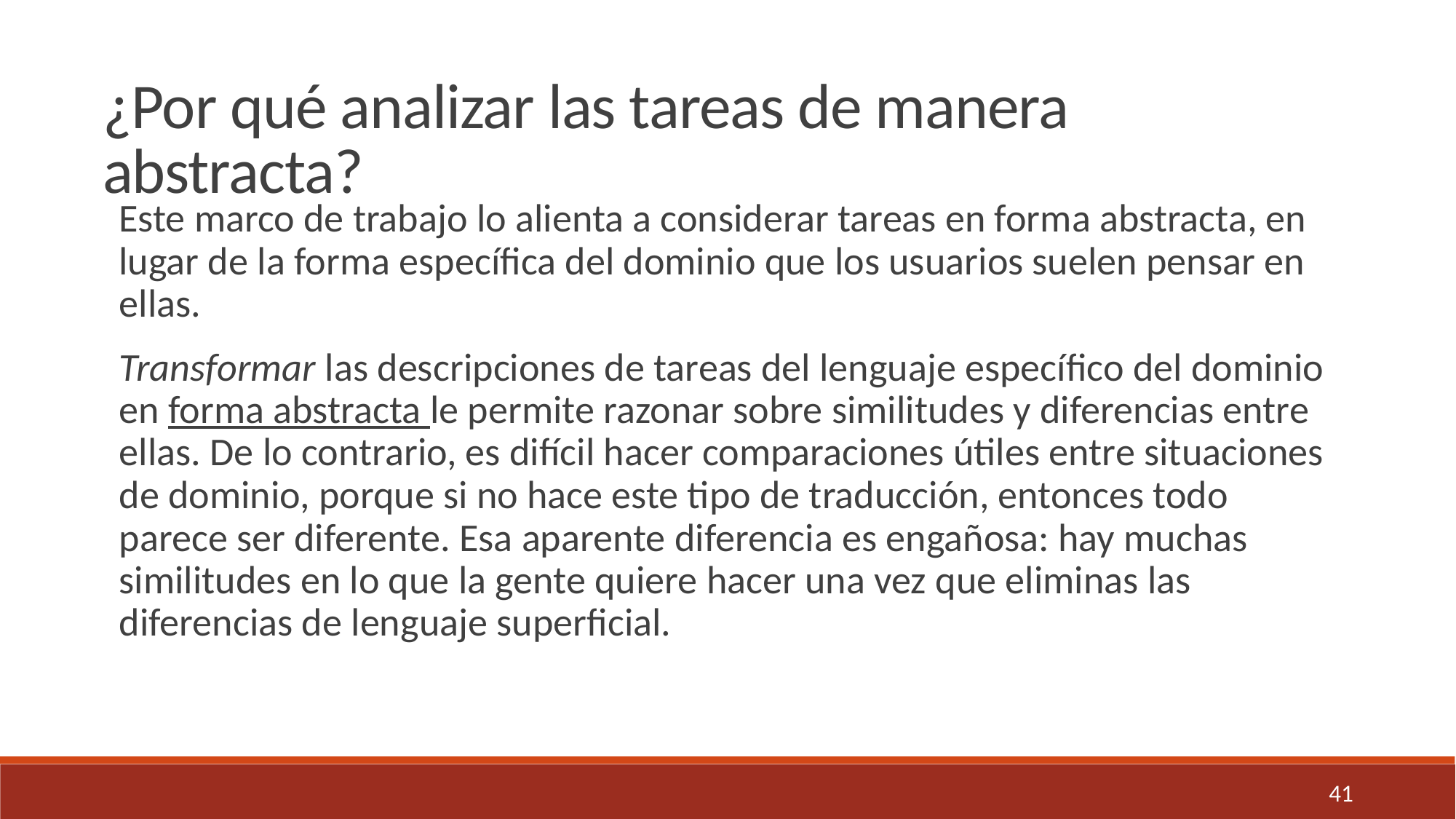

¿Por qué analizar las tareas de manera abstracta?
Este marco de trabajo lo alienta a considerar tareas en forma abstracta, en lugar de la forma específica del dominio que los usuarios suelen pensar en ellas.
Transformar las descripciones de tareas del lenguaje específico del dominio en forma abstracta le permite razonar sobre similitudes y diferencias entre ellas. De lo contrario, es difícil hacer comparaciones útiles entre situaciones de dominio, porque si no hace este tipo de traducción, entonces todo parece ser diferente. Esa aparente diferencia es engañosa: hay muchas similitudes en lo que la gente quiere hacer una vez que eliminas las diferencias de lenguaje superficial.
41